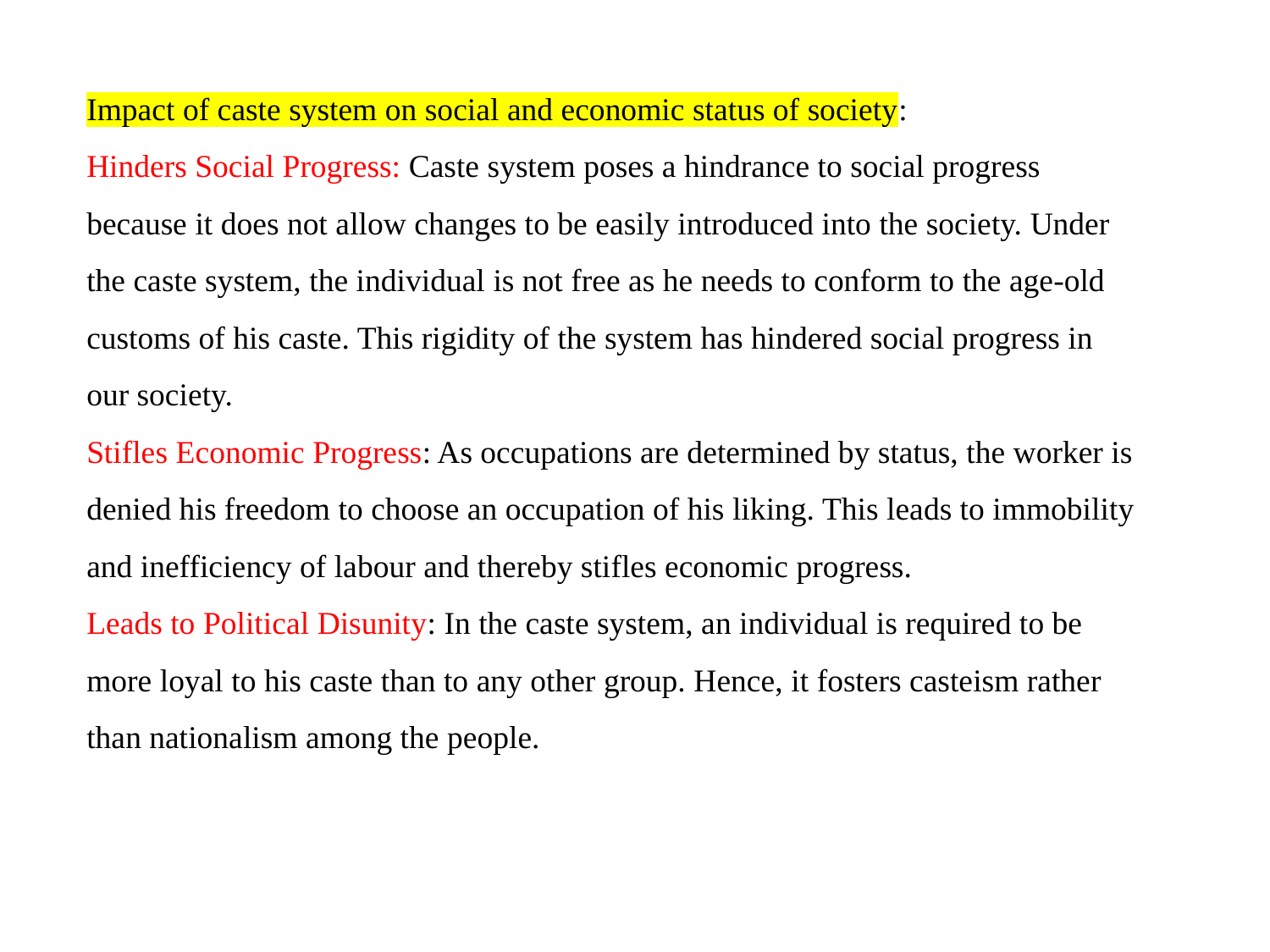

Impact of caste system on social and economic status of society:
Hinders Social Progress: Caste system poses a hindrance to social progress because it does not allow changes to be easily introduced into the society. Under the caste system, the individual is not free as he needs to conform to the age-old customs of his caste. This rigidity of the system has hindered social progress in our society.
Stifles Economic Progress: As occupations are determined by status, the worker is denied his freedom to choose an occupation of his liking. This leads to immobility and inefficiency of labour and thereby stifles economic progress.
Leads to Political Disunity: In the caste system, an individual is required to be more loyal to his caste than to any other group. Hence, it fosters casteism rather than nationalism among the people.